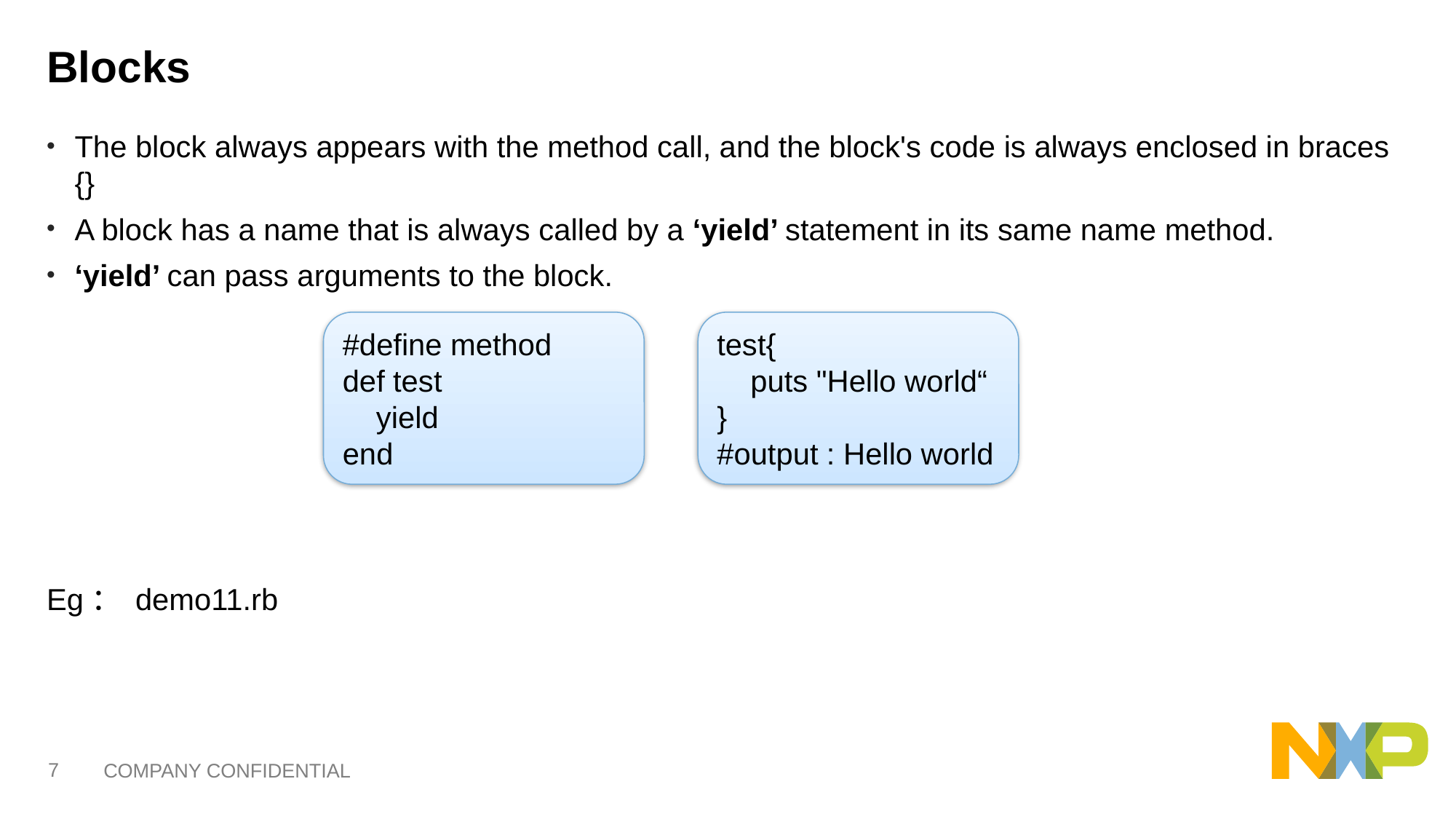

# Blocks
The block always appears with the method call, and the block's code is always enclosed in braces {}
A block has a name that is always called by a ‘yield’ statement in its same name method.
‘yield’ can pass arguments to the block.

Eg： demo11.rb

#define method
def test
    yield
end
test{
    puts "Hello world“
}
#output : Hello world